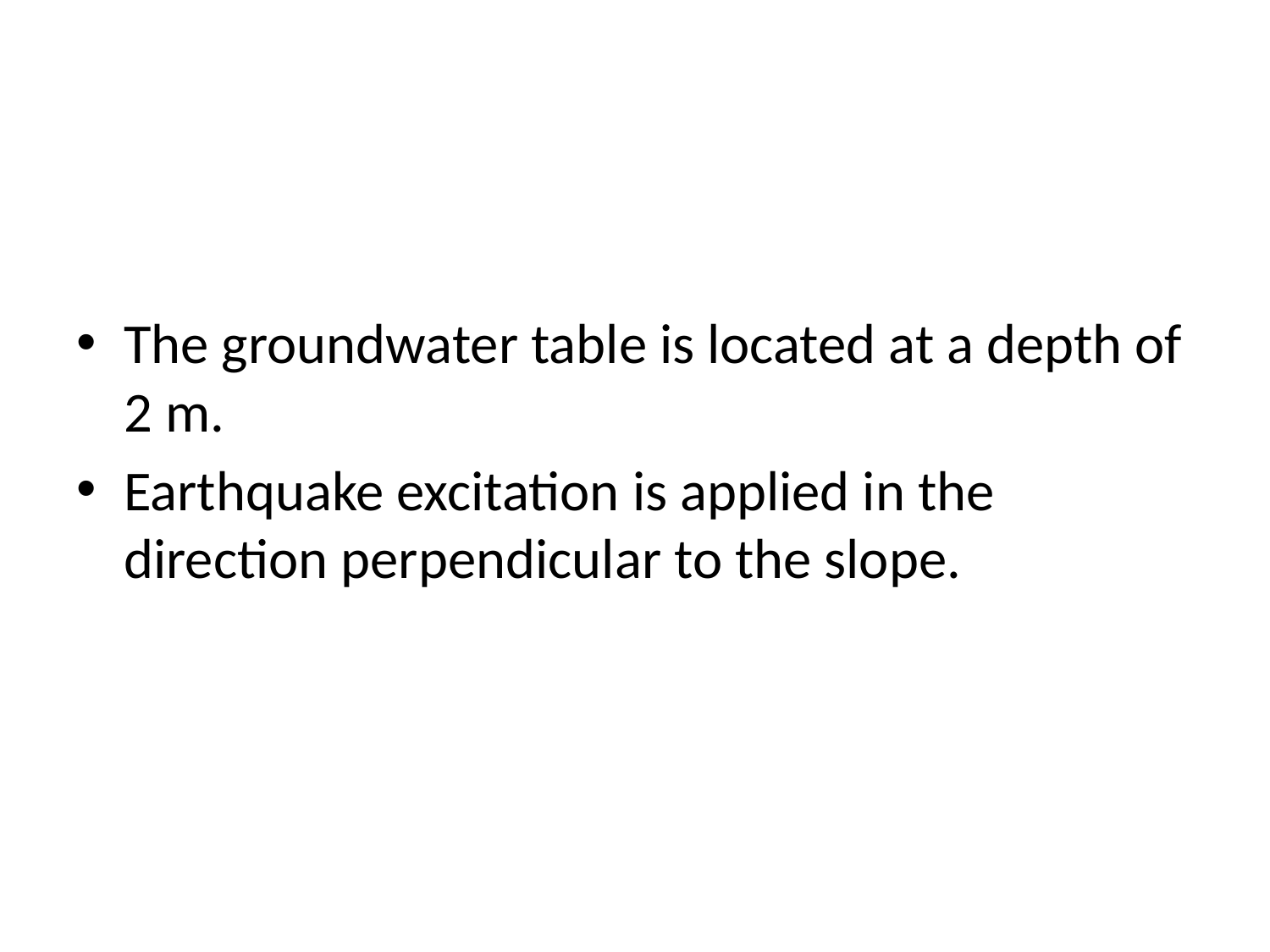

#

The groundwater table is located at a depth of 2 m.
Earthquake excitation is applied in the direction perpendicular to the slope.